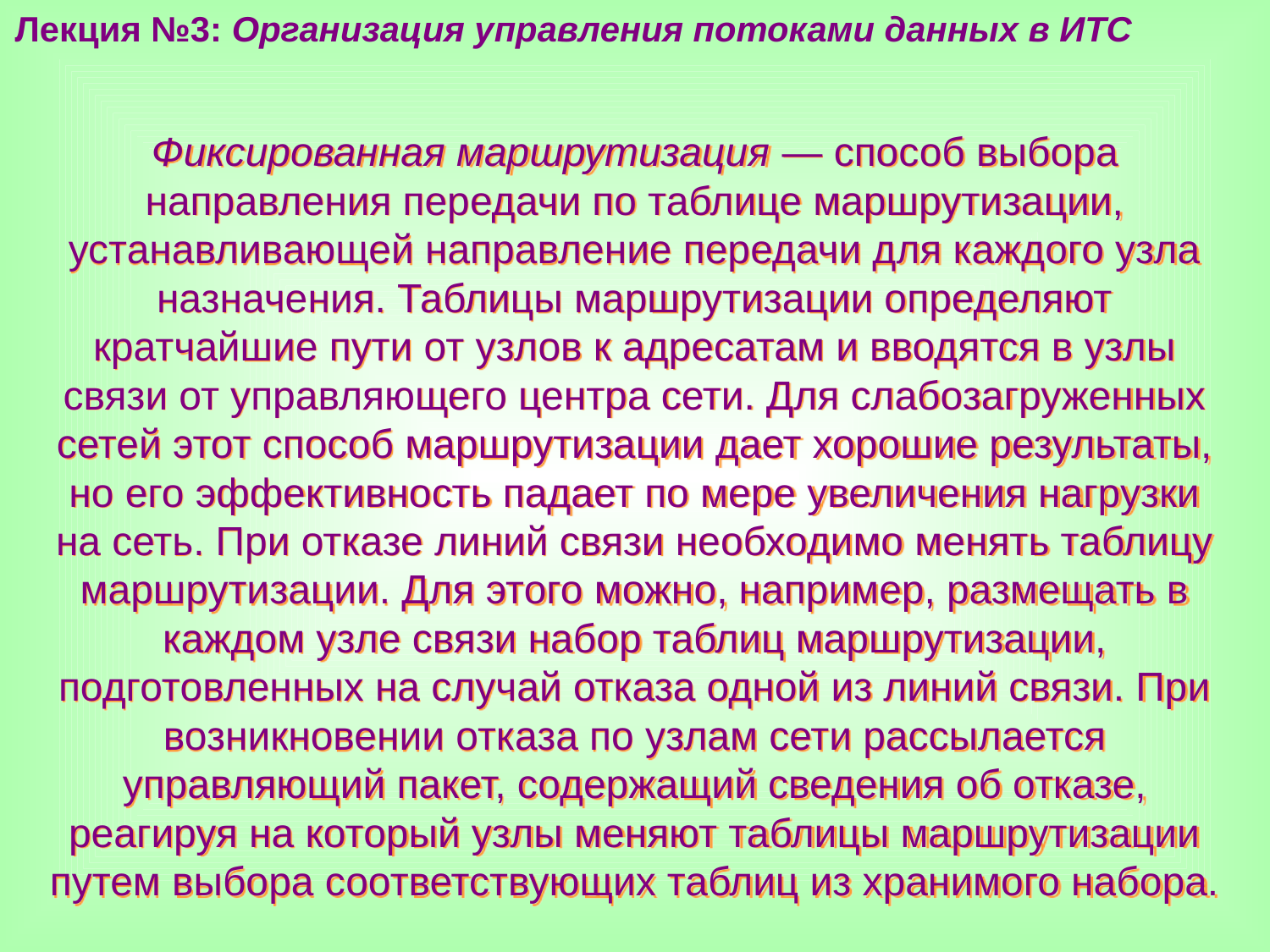

Лекция №3: Организация управления потоками данных в ИТС
Фиксированная маршрутизация — способ выбора направления передачи по таблице маршрутизации, устанавливающей направление передачи для каждого узла назначения. Таблицы маршрутизации определяют кратчайшие пути от узлов к адресатам и вводятся в узлы связи от управляющего центра сети. Для слабозагруженных сетей этот способ маршрутизации дает хорошие результаты, но его эффективность падает по мере увеличения нагрузки на сеть. При отказе линий связи необходимо менять таблицу маршрутизации. Для этого можно, например, размещать в каждом узле связи набор таблиц маршрутизации, подготовленных на случай отказа одной из линий связи. При возникновении отказа по узлам сети рассылается управляющий пакет, содержащий сведения об отказе, реагируя на который узлы меняют таблицы маршрутизации путем выбора соответствующих таблиц из хранимого набора.